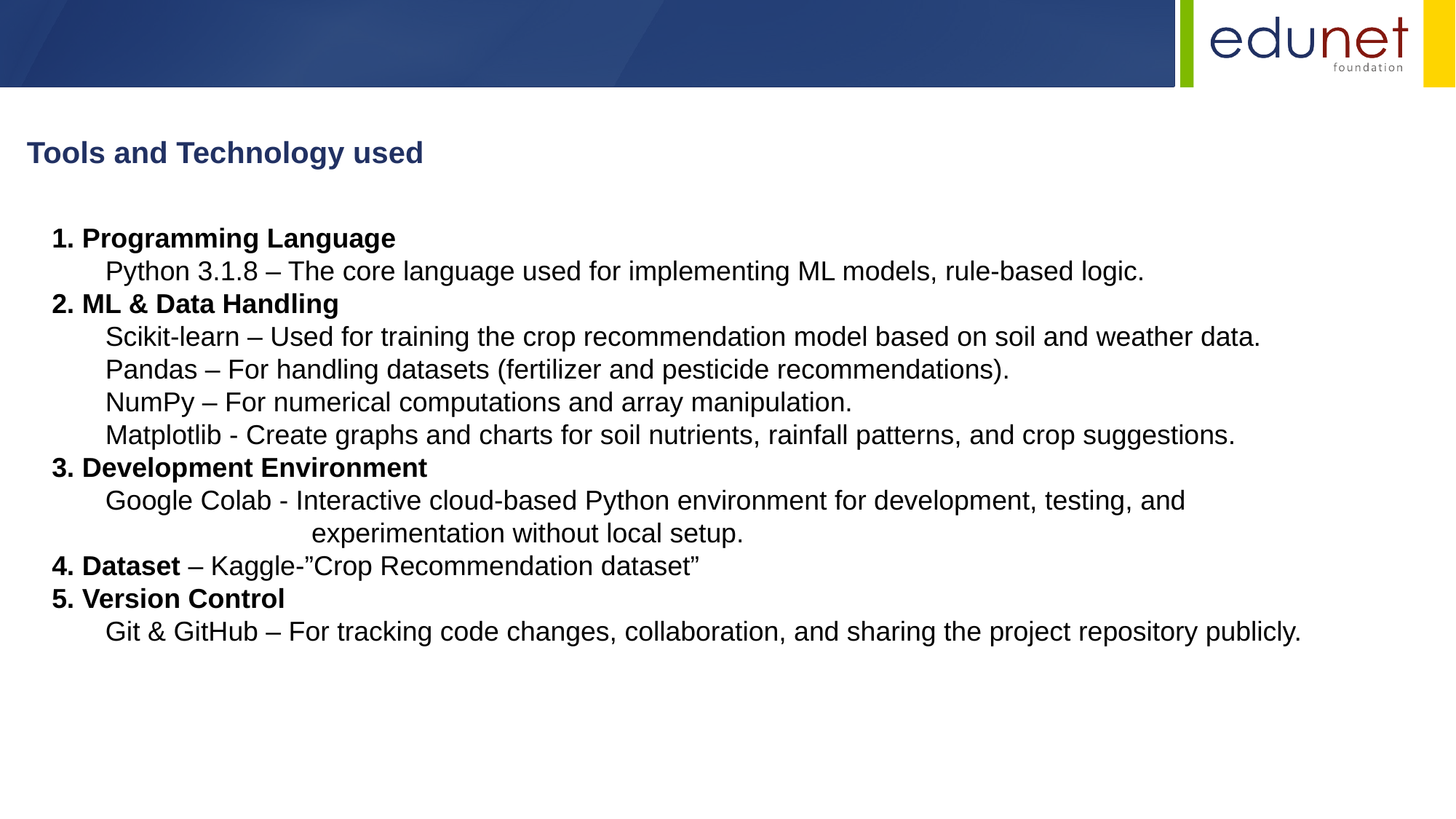

Tools and Technology used
1. Programming Language
       Python 3.1.8 – The core language used for implementing ML models, rule-based logic.
2. ML & Data Handling
       Scikit-learn – Used for training the crop recommendation model based on soil and weather data.
       Pandas – For handling datasets (fertilizer and pesticide recommendations).
       NumPy – For numerical computations and array manipulation.
       Matplotlib - Create graphs and charts for soil nutrients, rainfall patterns, and crop suggestions.
3. Development Environment
       Google Colab - Interactive cloud-based Python environment for development, testing, and
                                  experimentation without local setup.
4. Dataset – Kaggle-”Crop Recommendation dataset”
5. Version Control
       Git & GitHub – For tracking code changes, collaboration, and sharing the project repository publicly.